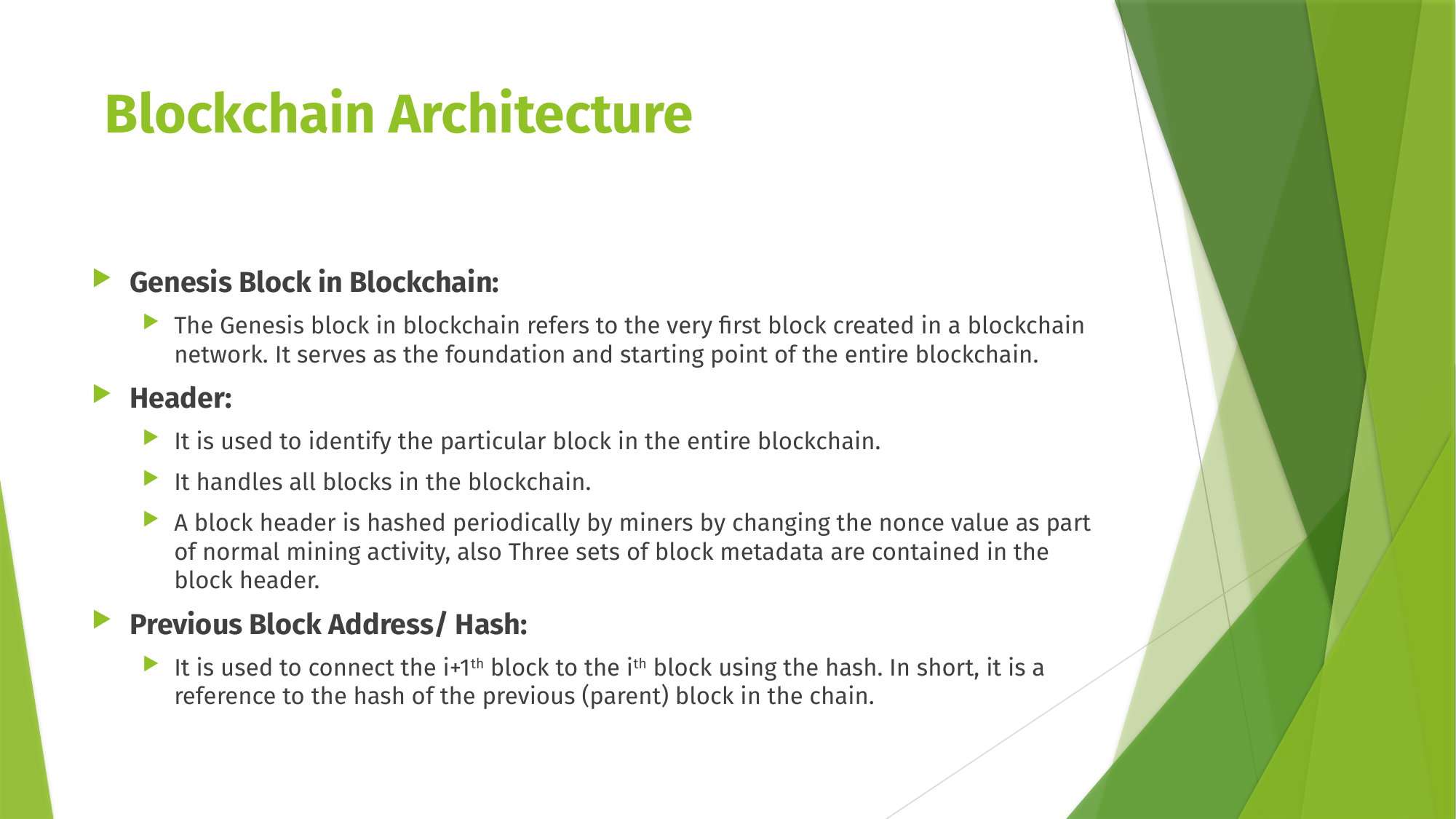

# Blockchain Architecture
Genesis Block in Blockchain:
The Genesis block in blockchain refers to the very first block created in a blockchain network. It serves as the foundation and starting point of the entire blockchain.
Header:
It is used to identify the particular block in the entire blockchain.
It handles all blocks in the blockchain.
A block header is hashed periodically by miners by changing the nonce value as part of normal mining activity, also Three sets of block metadata are contained in the block header.
Previous Block Address/ Hash:
It is used to connect the i+1th block to the ith block using the hash. In short, it is a reference to the hash of the previous (parent) block in the chain.